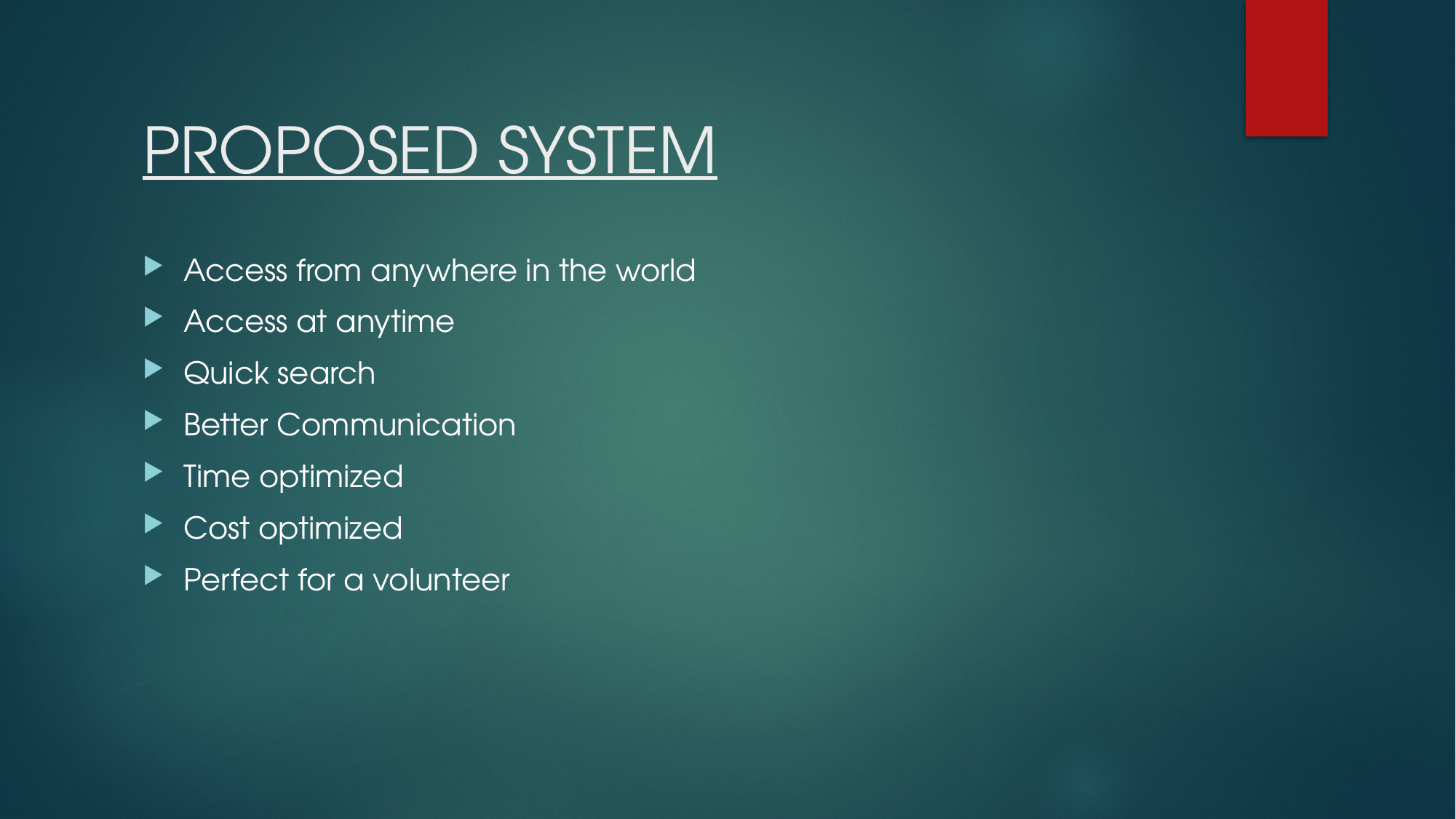

# PROPOSED SYSTEM
Access from anywhere in the world
Access at anytime
Quick search
Better Communication
Time optimized
Cost optimized
Perfect for a volunteer